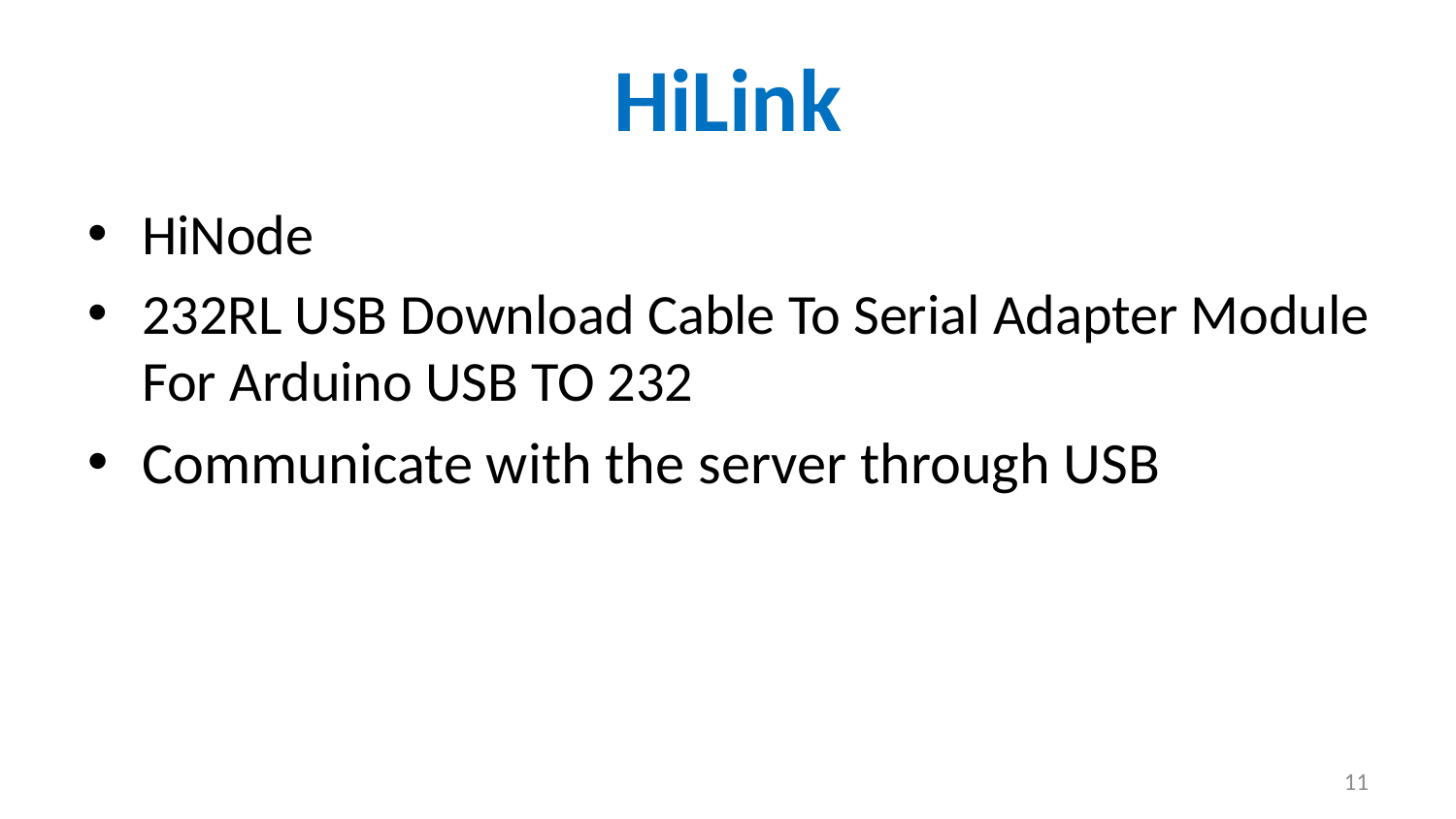

# HiLink
HiNode
232RL USB Download Cable To Serial Adapter Module For Arduino USB TO 232
Communicate with the server through USB
11